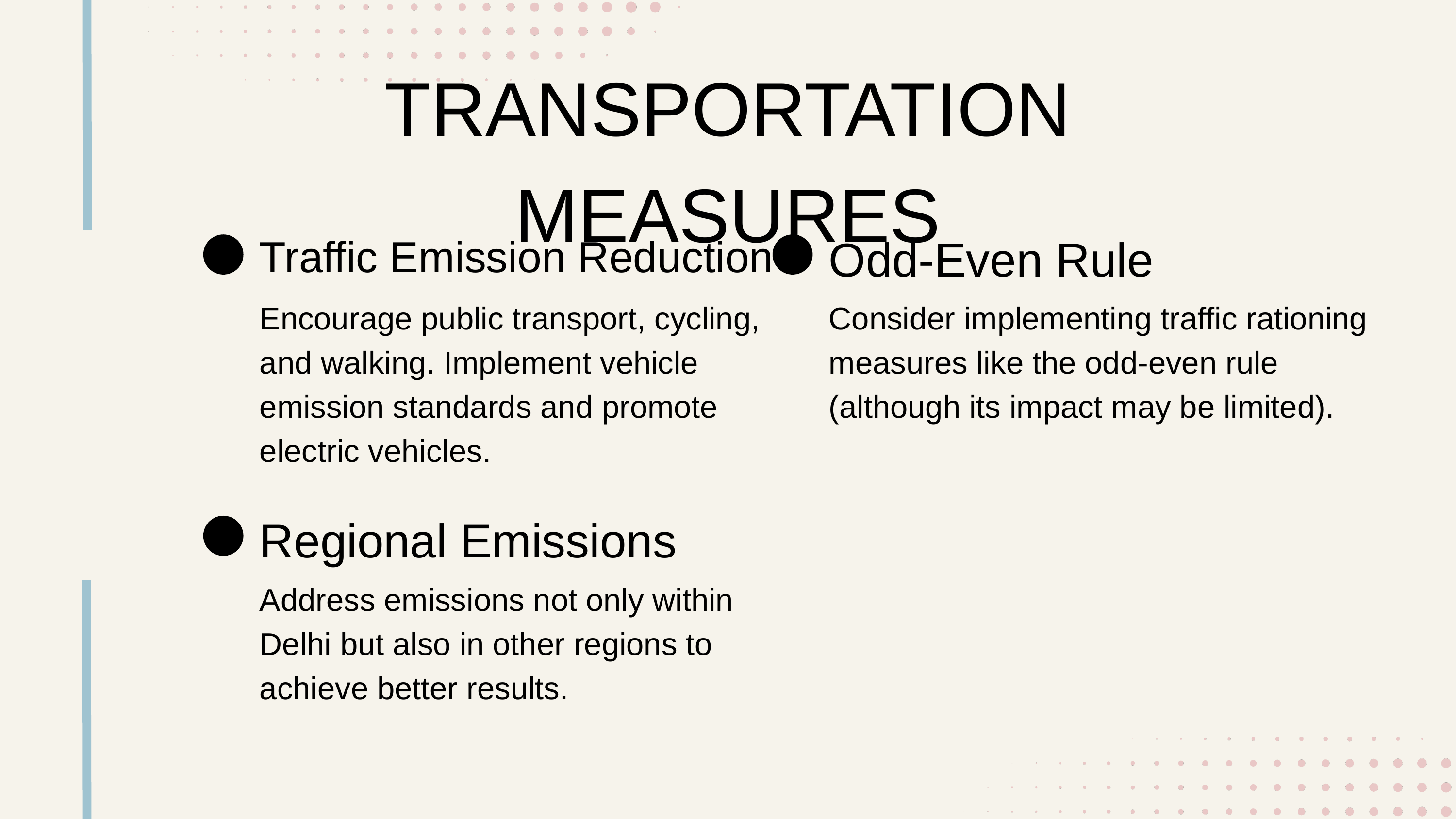

TRANSPORTATION MEASURES

Odd-Even Rule
Traffic Emission Reduction

Encourage public transport, cycling, and walking. Implement vehicle emission standards and promote electric vehicles.

Consider implementing traffic rationing measures like the odd-even rule (although its impact may be limited).

Regional Emissions

Address emissions not only within Delhi but also in other regions to achieve better results.